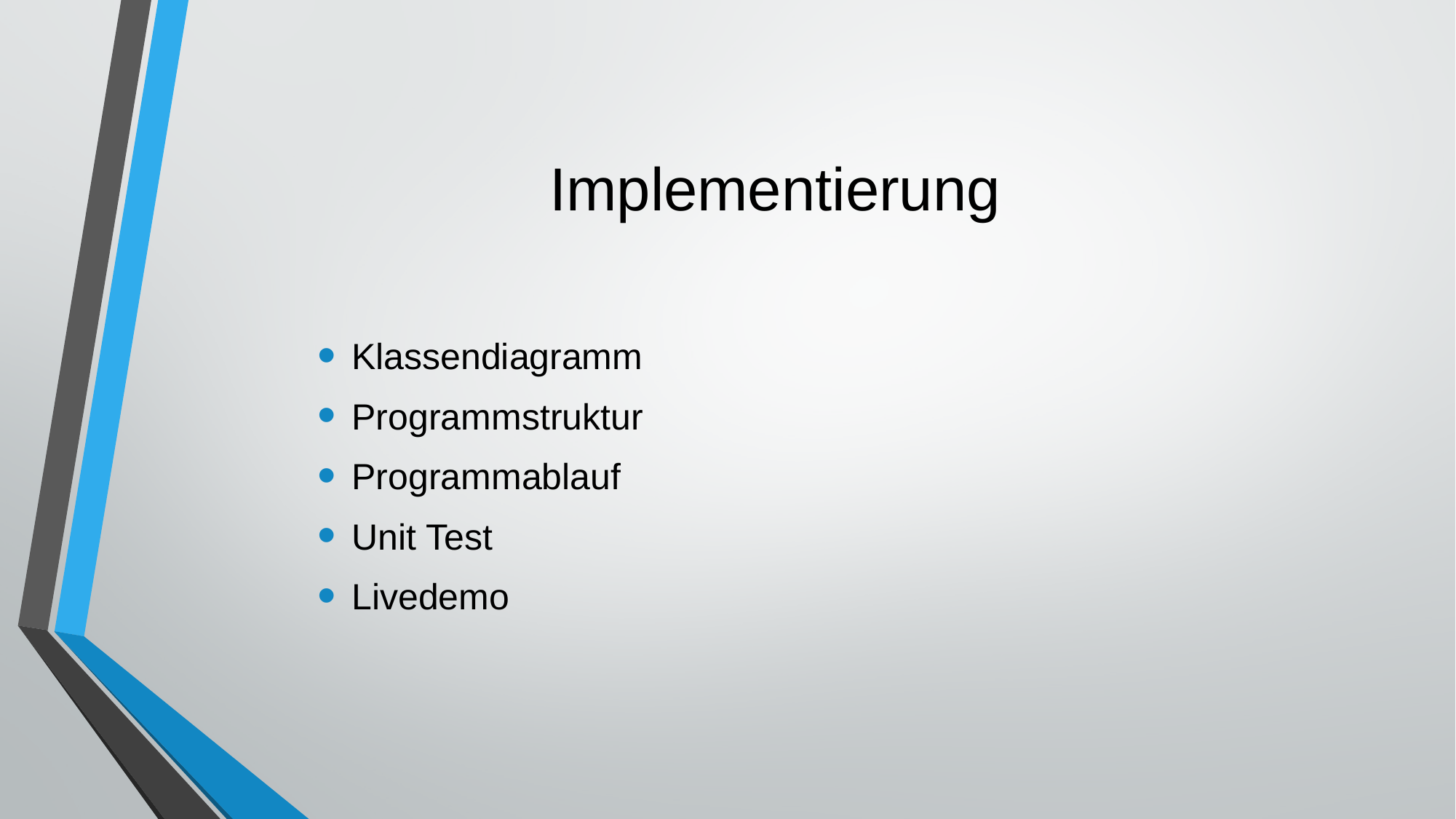

# Implementierung
Klassendiagramm
Programmstruktur
Programmablauf
Unit Test
Livedemo